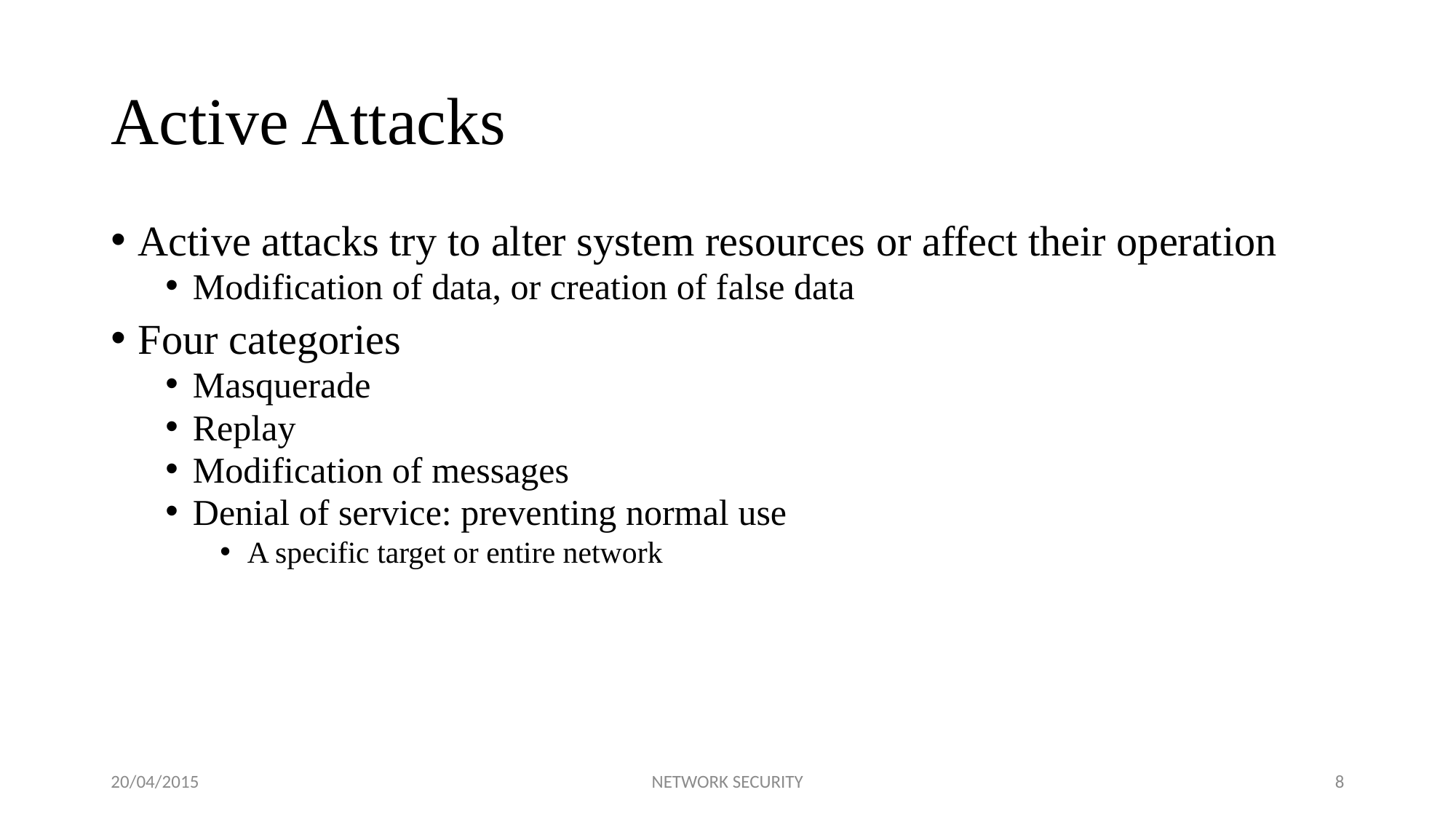

# Active Attacks
Active attacks try to alter system resources or affect their operation
Modification of data, or creation of false data
Four categories
Masquerade
Replay
Modification of messages
Denial of service: preventing normal use
A specific target or entire network
20/04/2015
NETWORK SECURITY
8